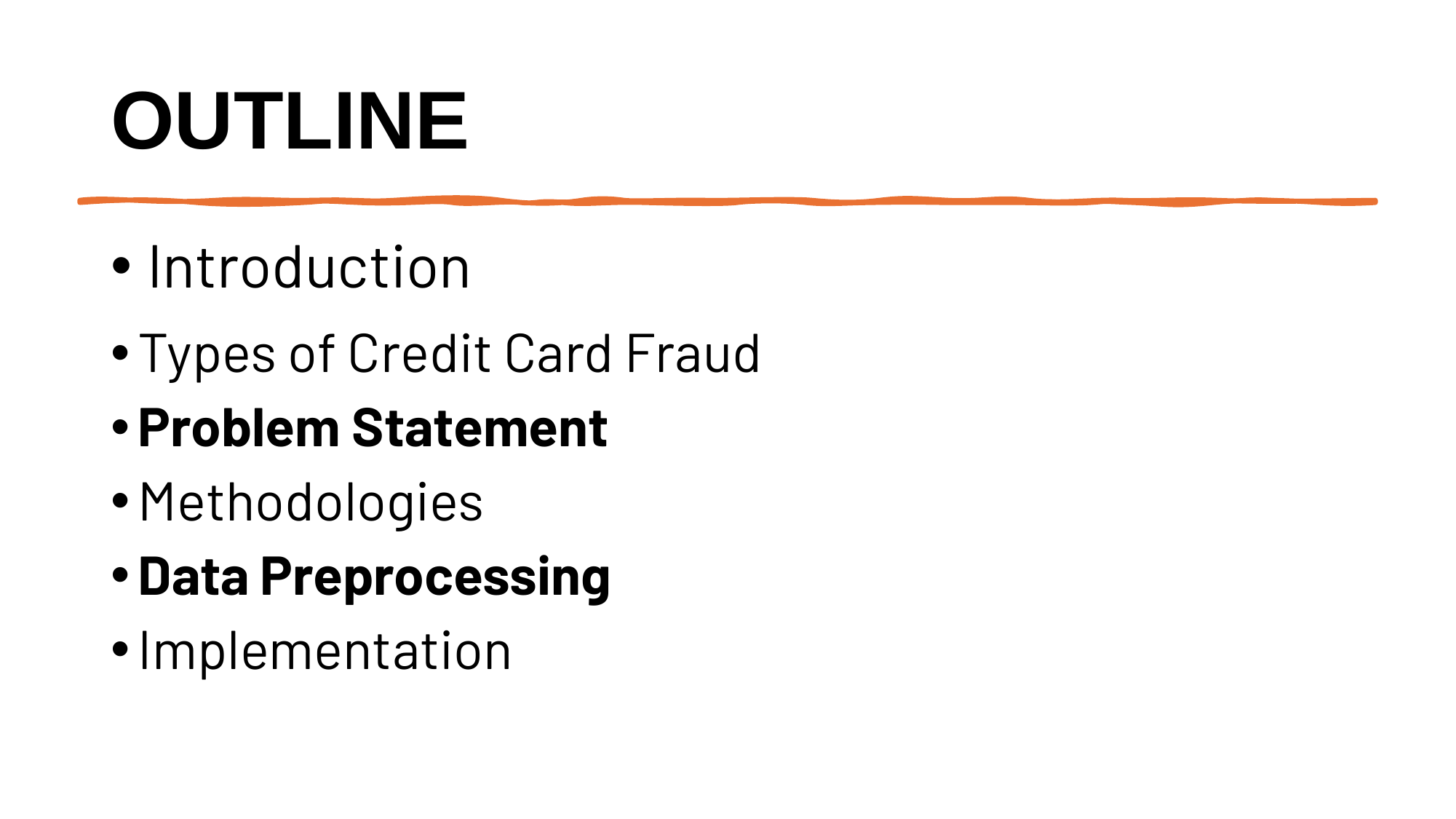

# OUTLINE

Introduction
Types of Credit Card Fraud
Problem Statement
Methodologies
Data Preprocessing
Implementation